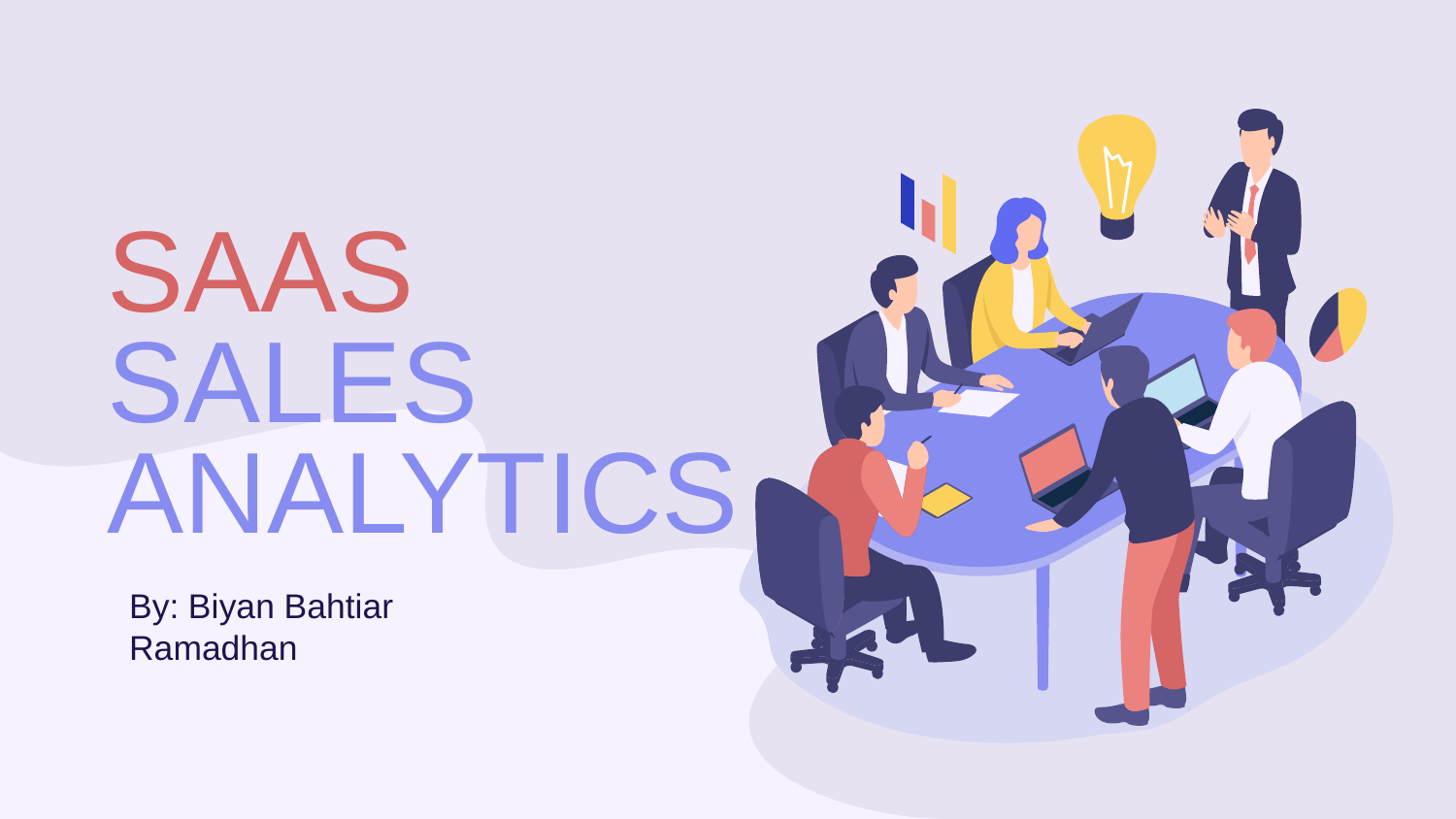

# SAAS
SALES ANALYTICS
By: Biyan Bahtiar Ramadhan